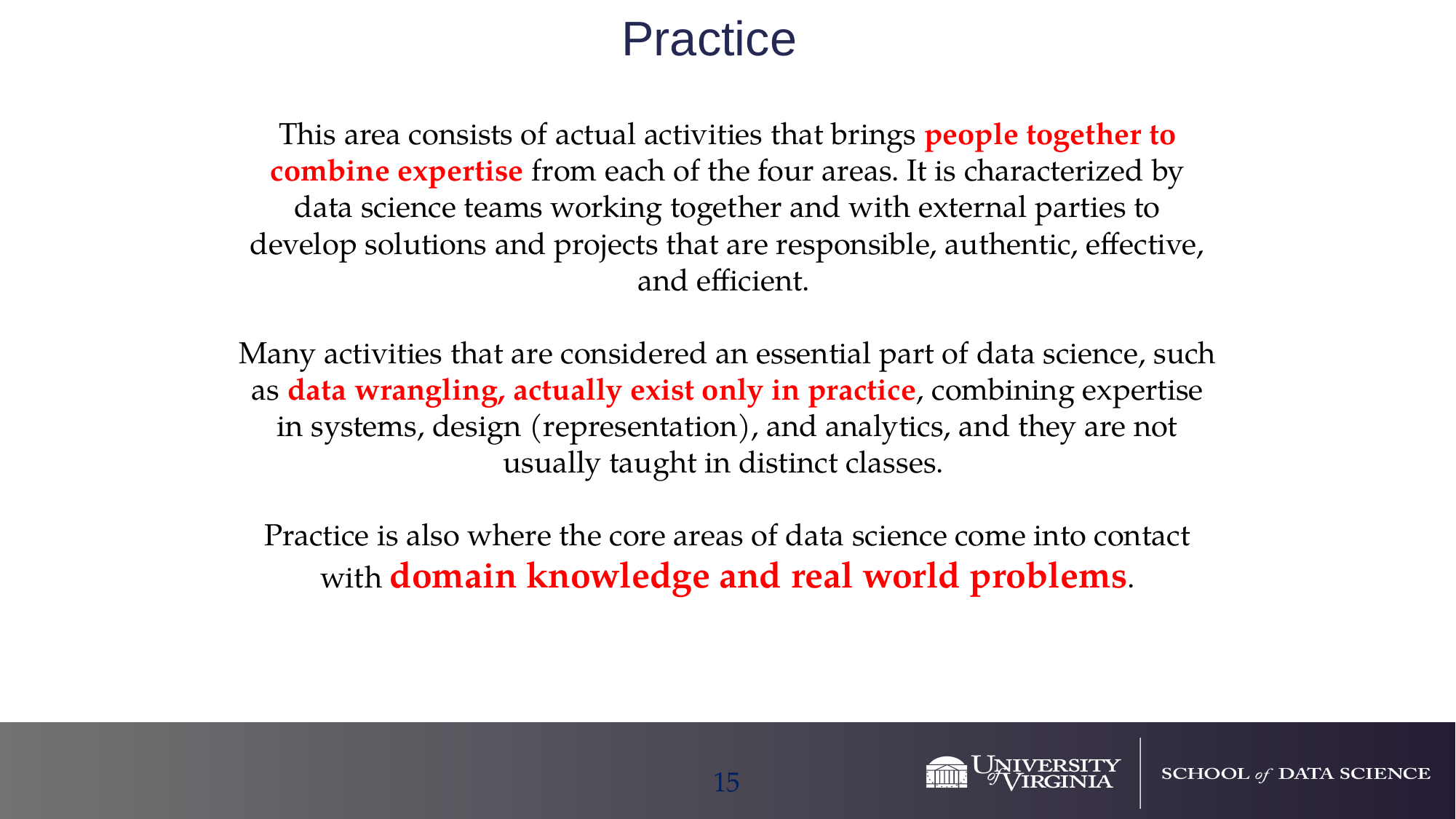

Practice
This area consists of actual activities that brings people together to combine expertise from each of the four areas. It is characterized by data science teams working together and with external parties to develop solutions and projects that are responsible, authentic, effective, and efficient.

Many activities that are considered an essential part of data science, such as data wrangling, actually exist only in practice, combining expertise in systems, design (representation), and analytics, and they are not usually taught in distinct classes.

Practice is also where the core areas of data science come into contact with domain knowledge and real world problems.